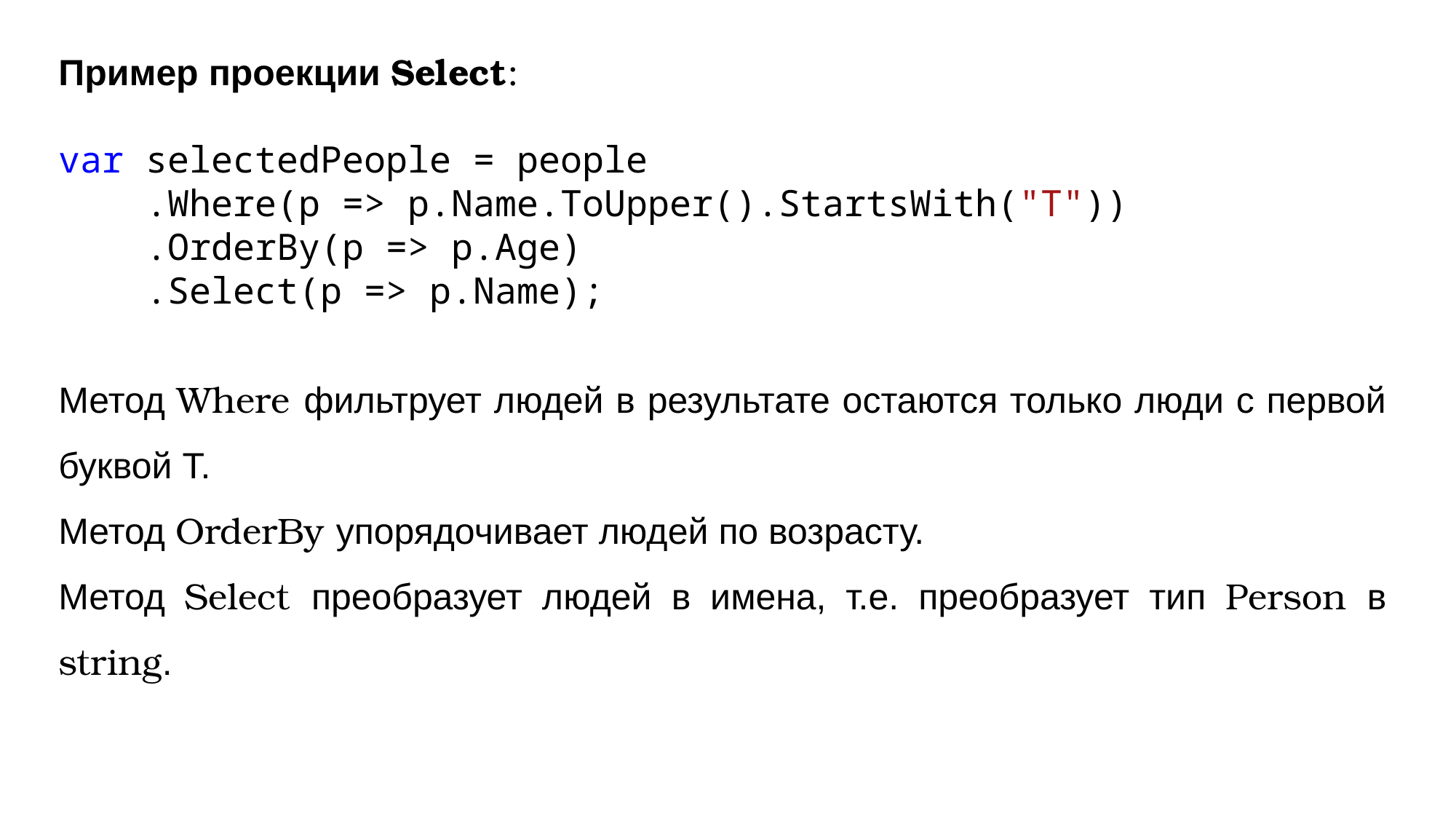

Пример проекции Select:

var selectedPeople = people
    .Where(p => p.Name.ToUpper().StartsWith("T"))
    .OrderBy(p => p.Age)
    .Select(p => p.Name);

Метод Where фильтрует людей в результате остаются только люди с первой буквой Т.
Метод OrderBy упорядочивает людей по возрасту.
Метод Select преобразует людей в имена, т.е. преобразует тип Person в string.